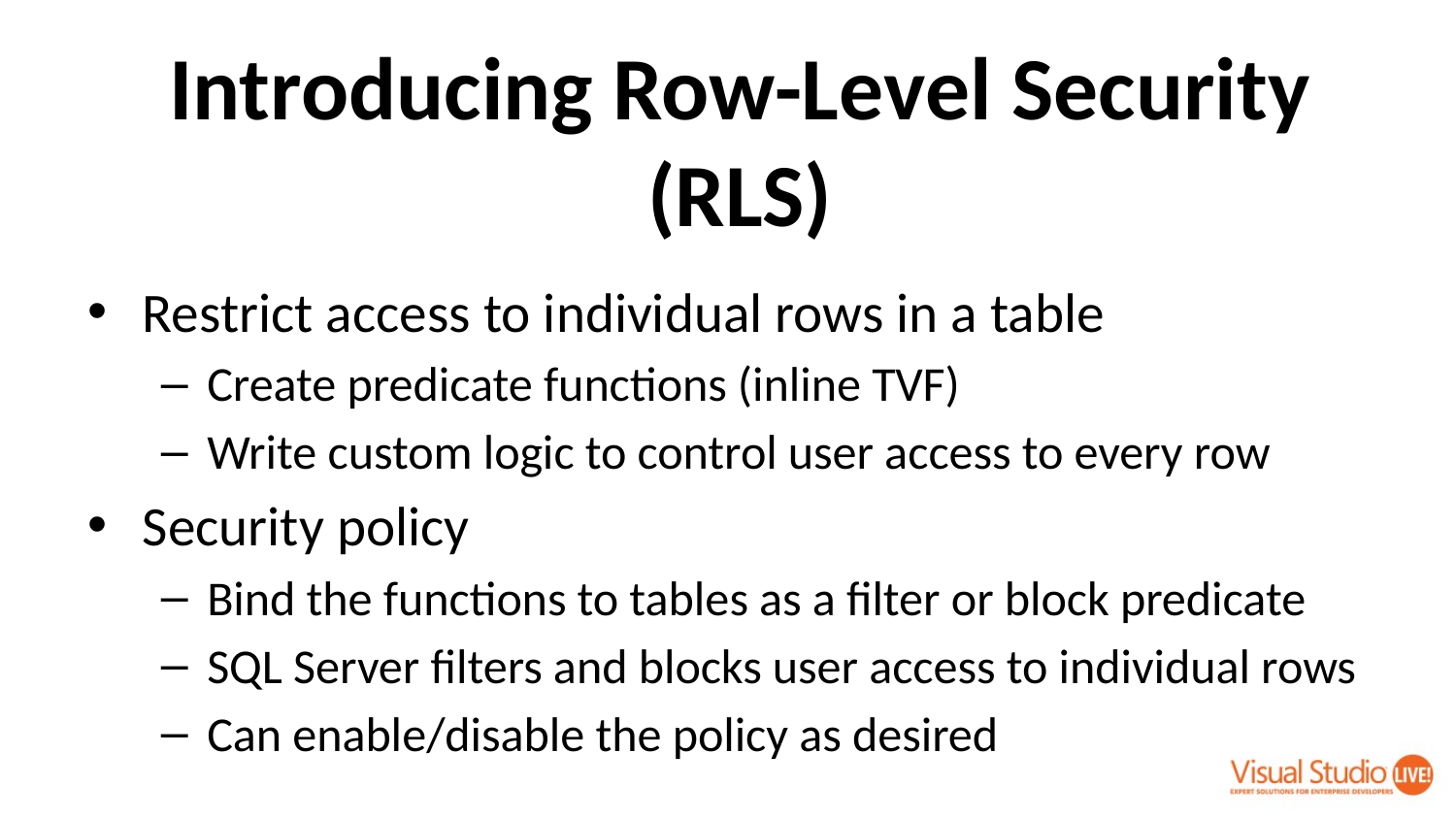

# Introducing Row-Level Security (RLS)
Restrict access to individual rows in a table
Create predicate functions (inline TVF)
Write custom logic to control user access to every row
Security policy
Bind the functions to tables as a filter or block predicate
SQL Server filters and blocks user access to individual rows
Can enable/disable the policy as desired